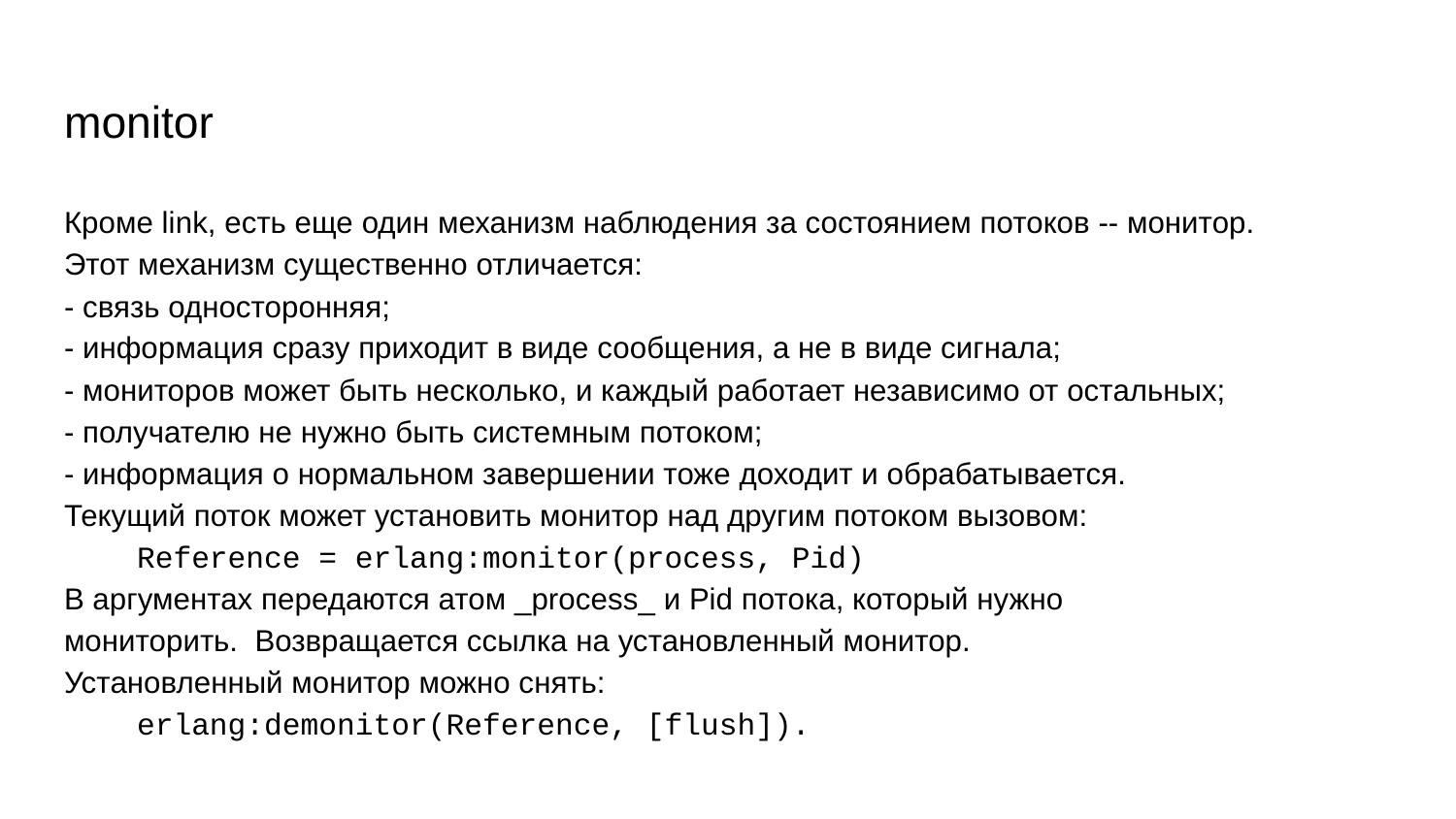

# monitor
Кроме link, есть еще один механизм наблюдения за состоянием потоков -- монитор.
Этот механизм существенно отличается:
- связь односторонняя;
- информация сразу приходит в виде сообщения, а не в виде сигнала;
- мониторов может быть несколько, и каждый работает независимо от остальных;
- получателю не нужно быть системным потоком;
- информация о нормальном завершении тоже доходит и обрабатывается.
Текущий поток может установить монитор над другим потоком вызовом:
Reference = erlang:monitor(process, Pid)
В аргументах передаются атом _process_ и Pid потока, который нужно
мониторить.  Возвращается ссылка на установленный монитор.
Установленный монитор можно снять:
erlang:demonitor(Reference, [flush]).